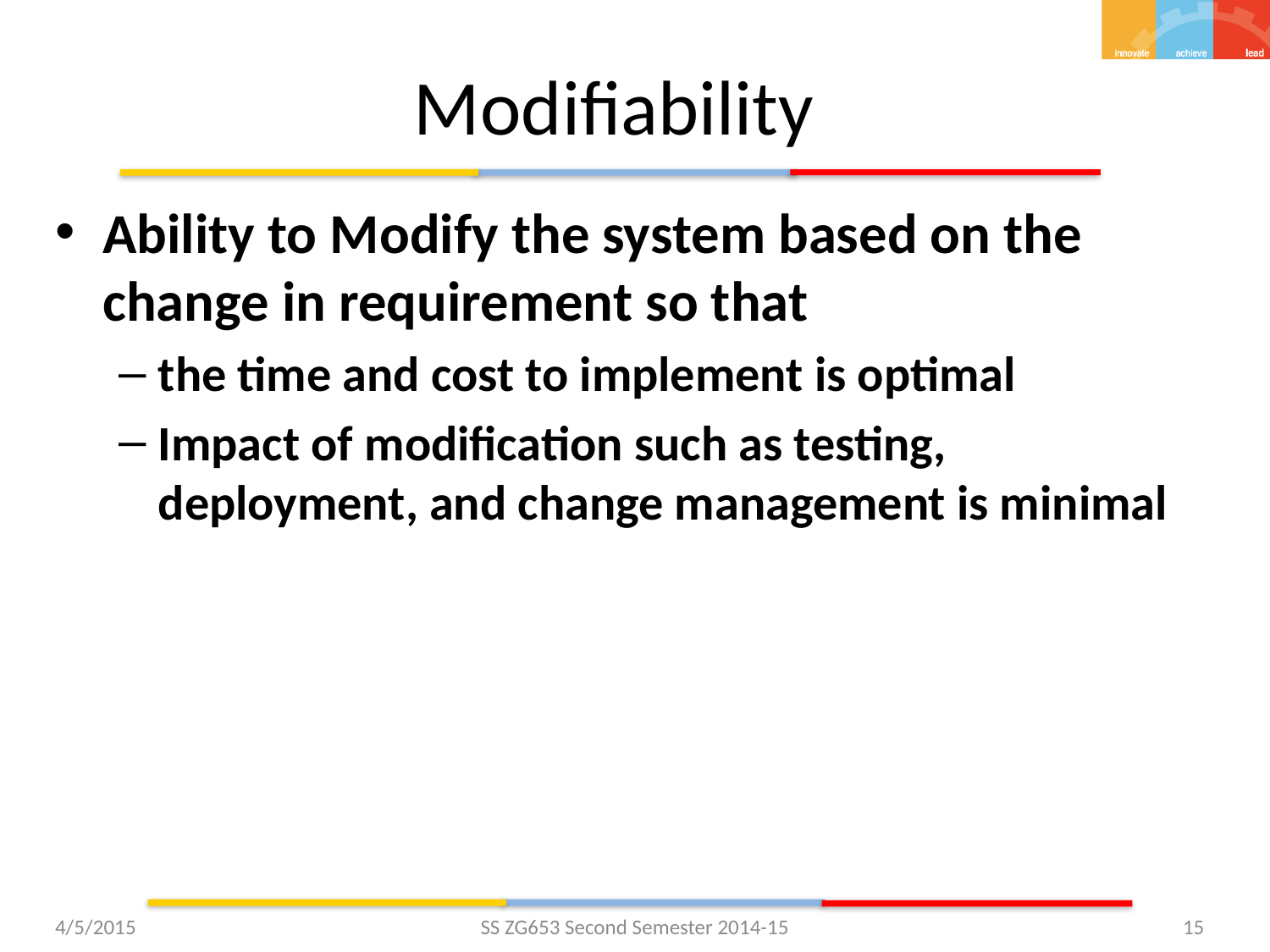

# Modifiability
Ability to Modify the system based on the change in requirement so that
the time and cost to implement is optimal
Impact of modification such as testing, deployment, and change management is minimal
4/5/2015
SS ZG653 Second Semester 2014-15
15